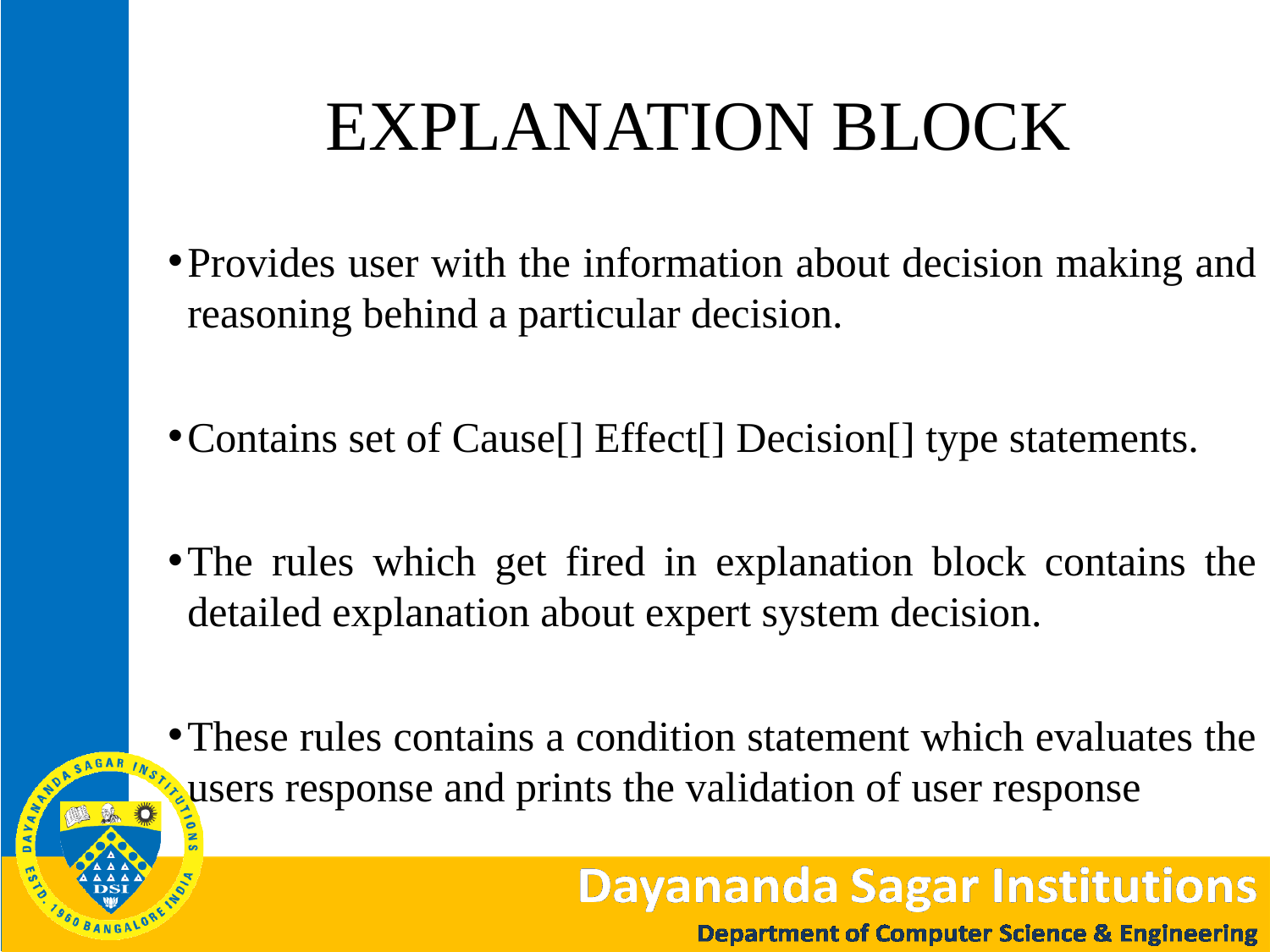

# EXPLANATION BLOCK
Provides user with the information about decision making and reasoning behind a particular decision.

Contains set of Cause[] Effect[] Decision[] type statements.

The rules which get fired in explanation block contains the detailed explanation about expert system decision.

These rules contains a condition statement which evaluates the users response and prints the validation of user response